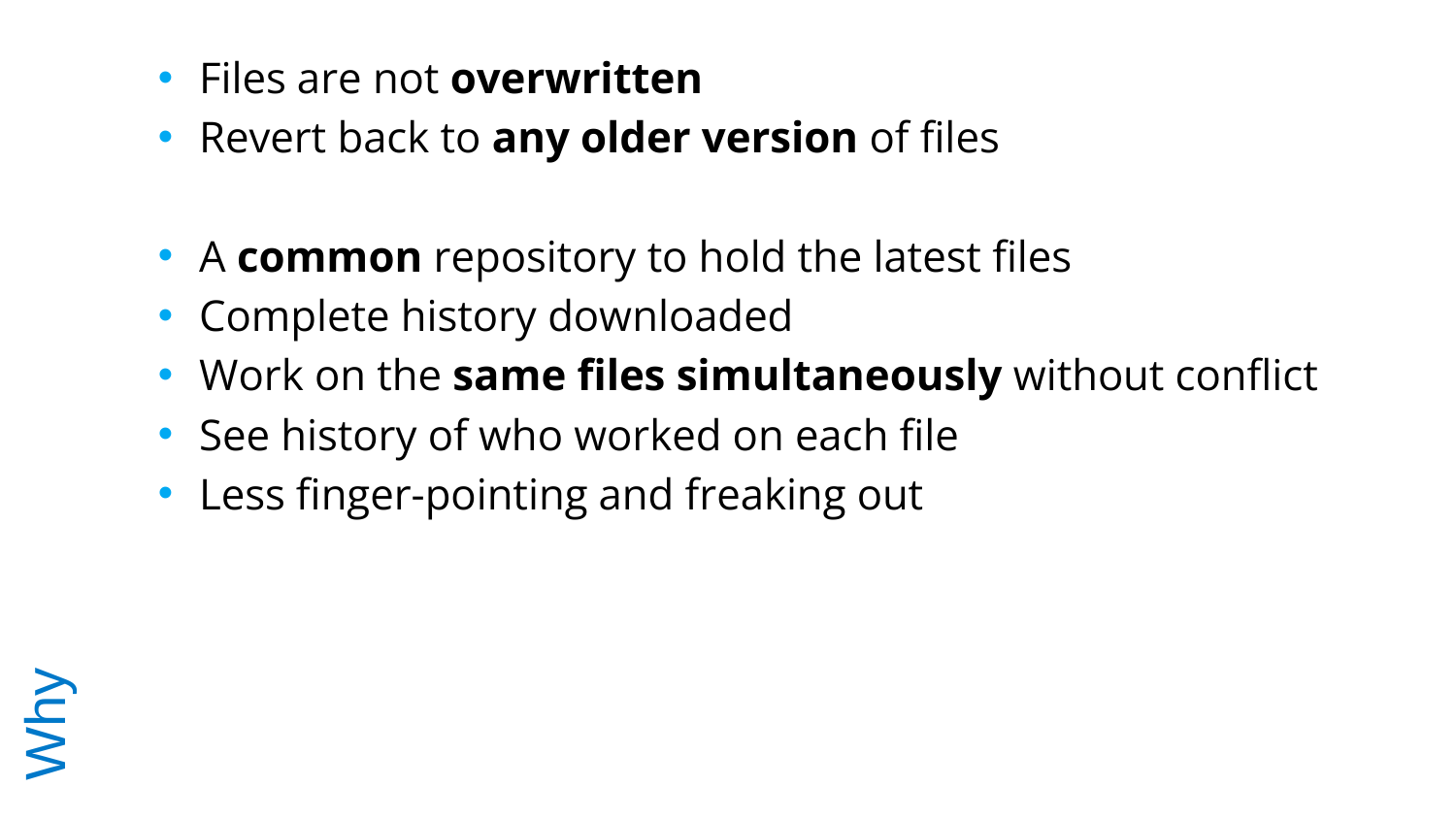

Files are not overwritten
Revert back to any older version of files

A common repository to hold the latest files
Complete history downloaded
Work on the same files simultaneously without conflict
See history of who worked on each file
Less finger-pointing and freaking out
# Why